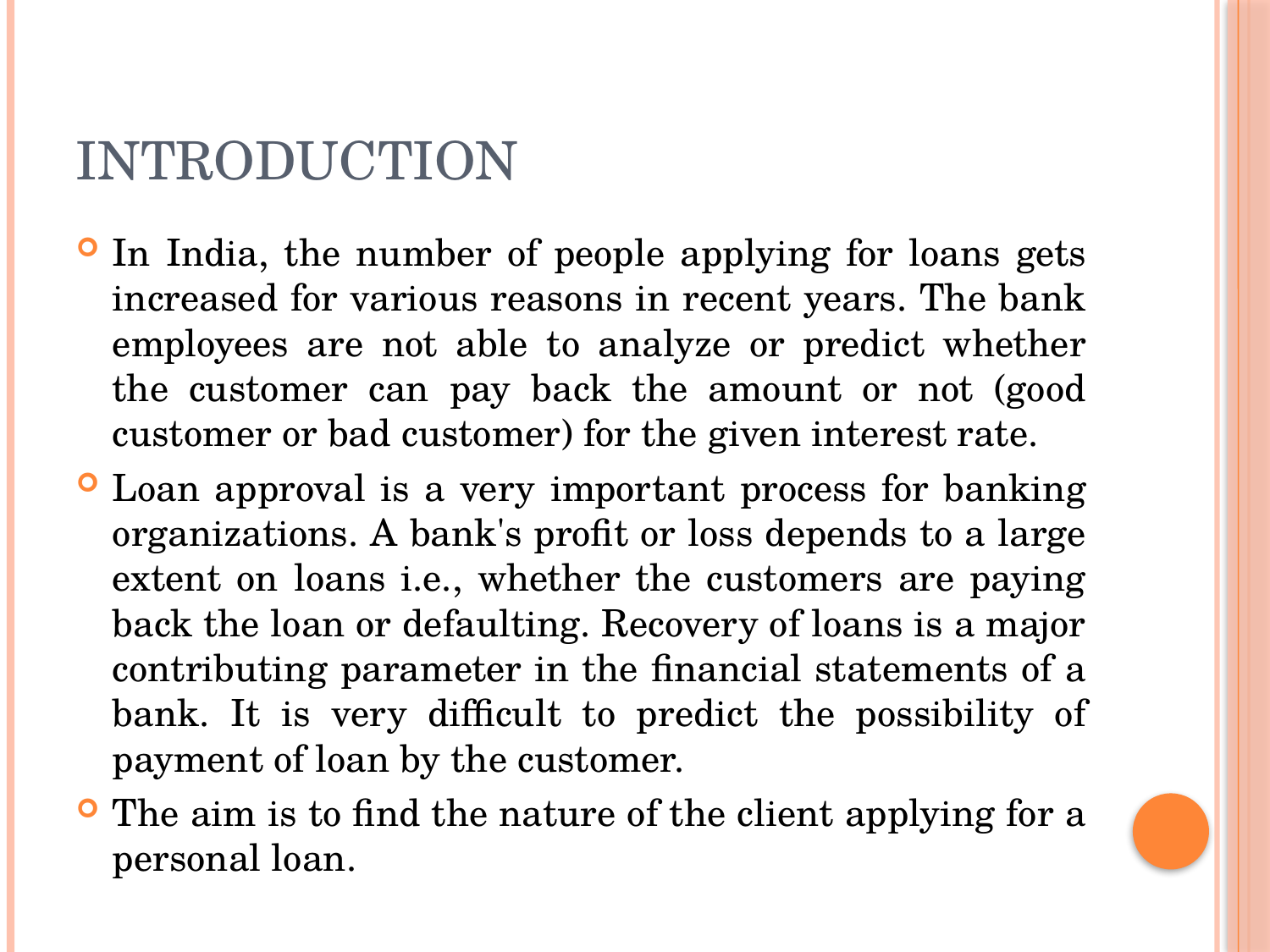

# INTRODUCTION
In India, the number of people applying for loans gets increased for various reasons in recent years. The bank employees are not able to analyze or predict whether the customer can pay back the amount or not (good customer or bad customer) for the given interest rate.
Loan approval is a very important process for banking organizations. A bank's profit or loss depends to a large extent on loans i.e., whether the customers are paying back the loan or defaulting. Recovery of loans is a major contributing parameter in the financial statements of a bank. It is very difficult to predict the possibility of payment of loan by the customer.
The aim is to find the nature of the client applying for a personal loan.